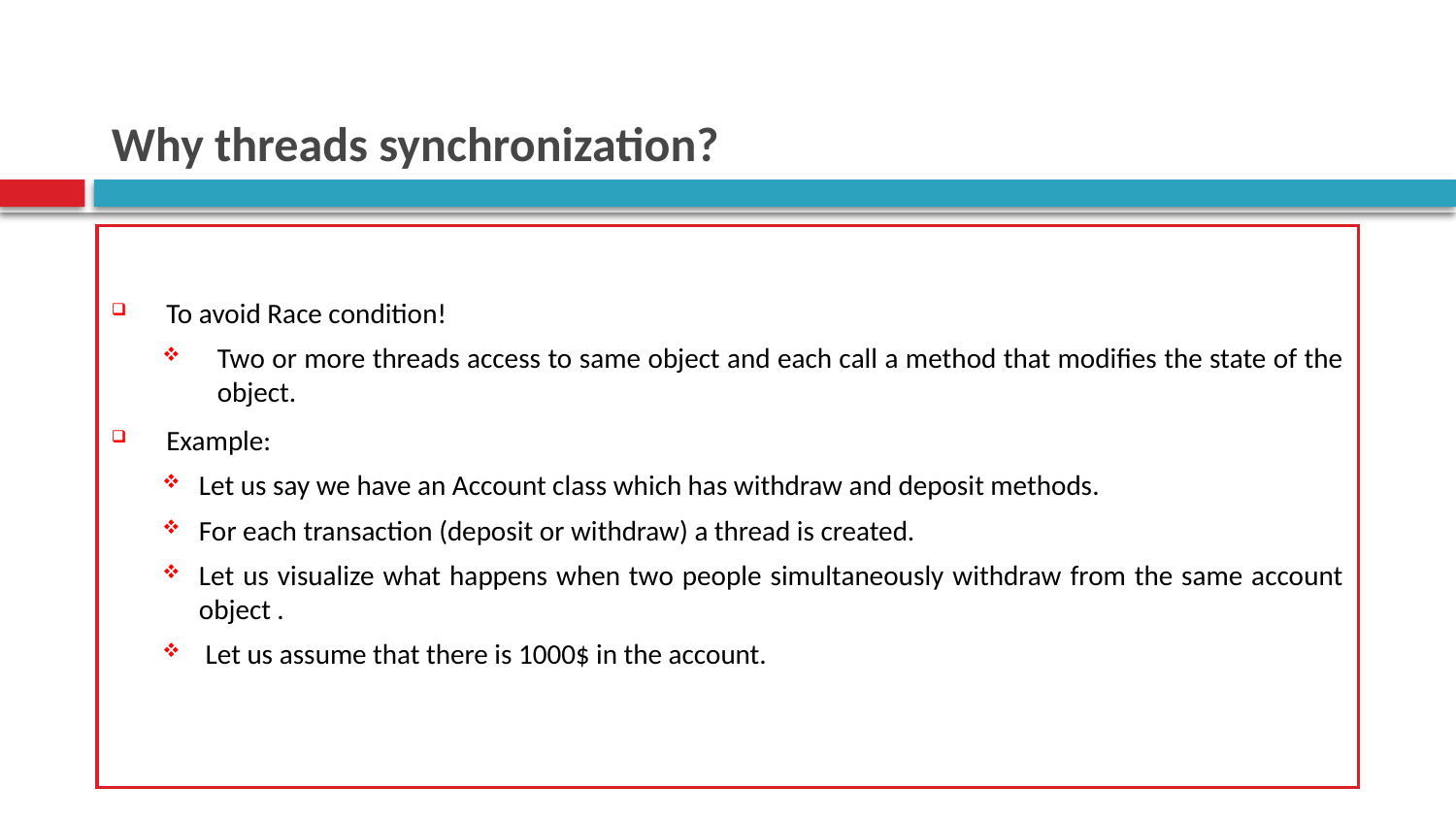

# Why threads synchronization?
To avoid Race condition!
Two or more threads access to same object and each call a method that modifies the state of the object.
Example:
Let us say we have an Account class which has withdraw and deposit methods.
For each transaction (deposit or withdraw) a thread is created.
Let us visualize what happens when two people simultaneously withdraw from the same account object .
 Let us assume that there is 1000$ in the account.